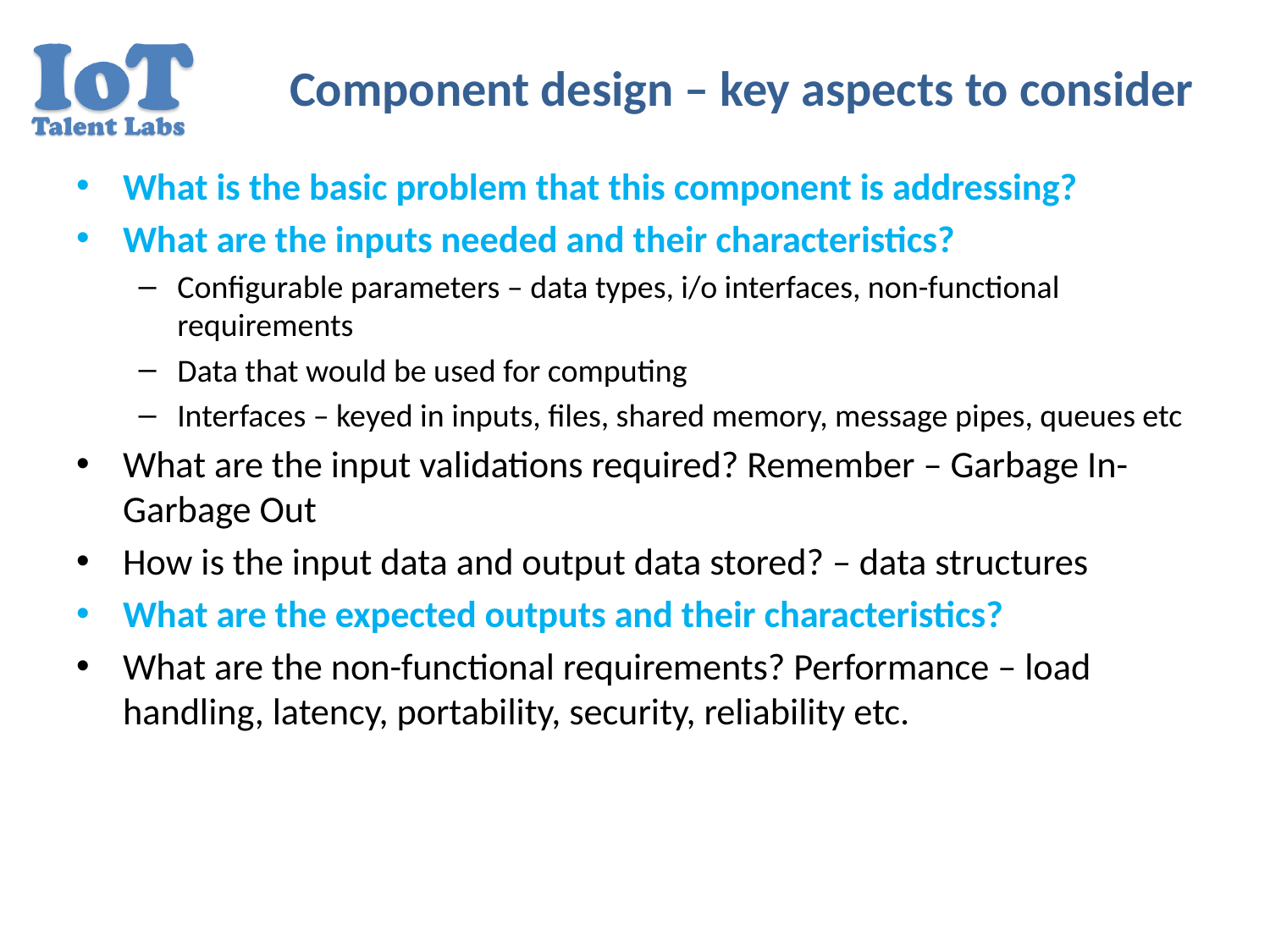

# Component design – key aspects to consider
What is the basic problem that this component is addressing?
What are the inputs needed and their characteristics?
Configurable parameters – data types, i/o interfaces, non-functional requirements
Data that would be used for computing
Interfaces – keyed in inputs, files, shared memory, message pipes, queues etc
What are the input validations required? Remember – Garbage In-Garbage Out
How is the input data and output data stored? – data structures
What are the expected outputs and their characteristics?
What are the non-functional requirements? Performance – load handling, latency, portability, security, reliability etc.